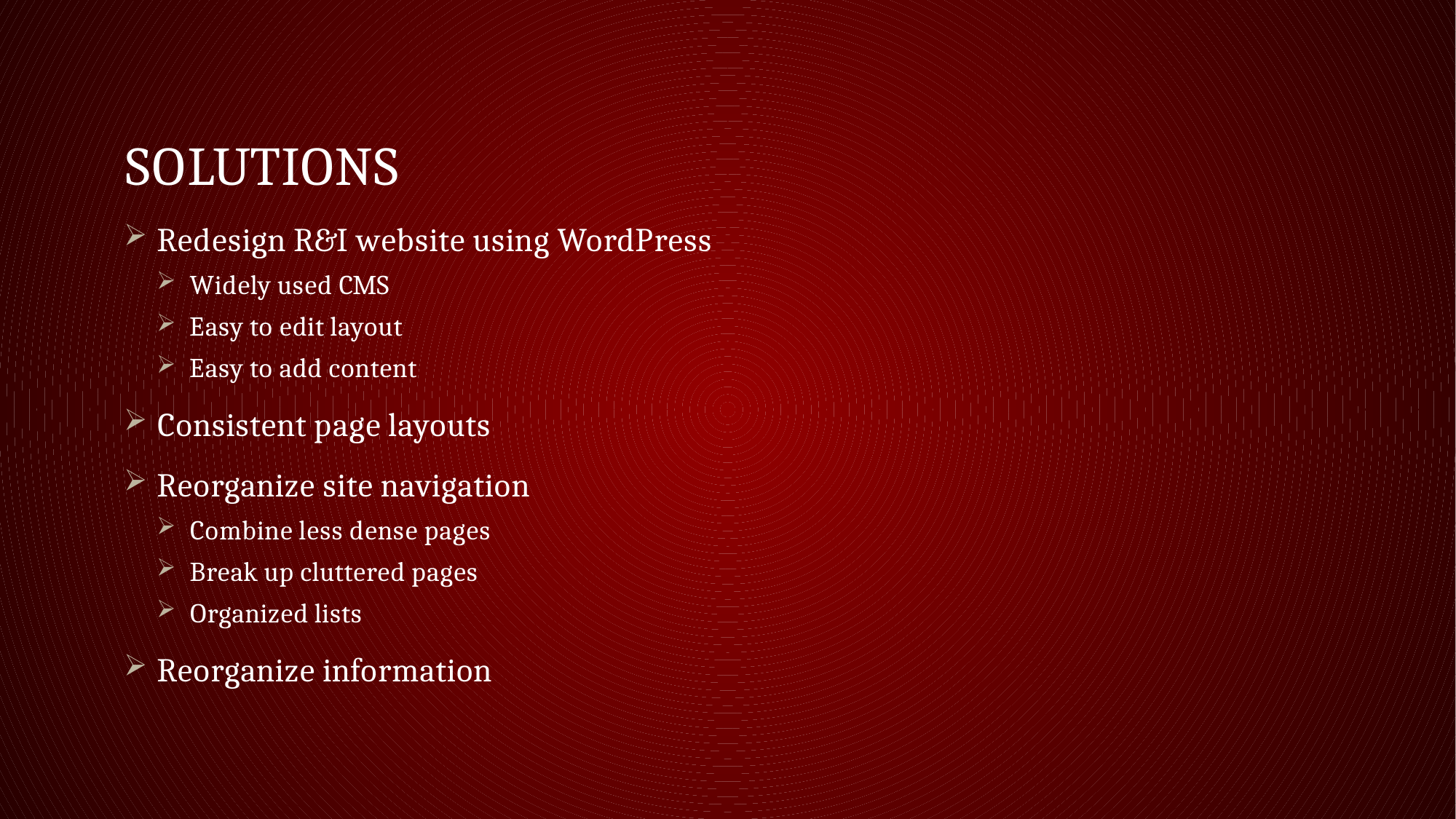

# solutions
Redesign R&I website using WordPress
Widely used CMS
Easy to edit layout
Easy to add content
Consistent page layouts
Reorganize site navigation
Combine less dense pages
Break up cluttered pages
Organized lists
Reorganize information